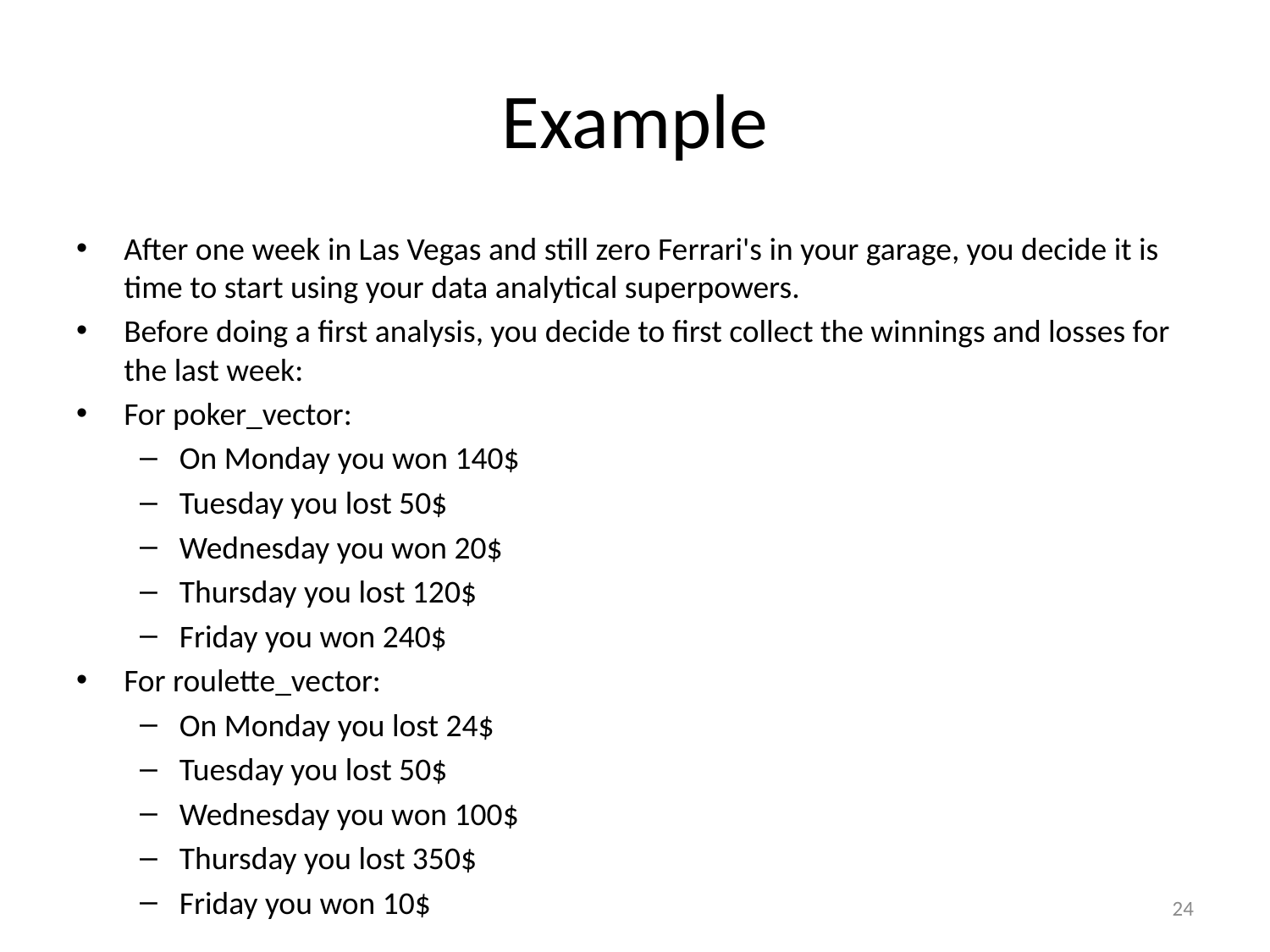

# Example
After one week in Las Vegas and still zero Ferrari's in your garage, you decide it is time to start using your data analytical superpowers.
Before doing a first analysis, you decide to first collect the winnings and losses for the last week:
For poker_vector:
On Monday you won 140$
Tuesday you lost 50$
Wednesday you won 20$
Thursday you lost 120$
Friday you won 240$
For roulette_vector:
On Monday you lost 24$
Tuesday you lost 50$
Wednesday you won 100$
Thursday you lost 350$
Friday you won 10$

24